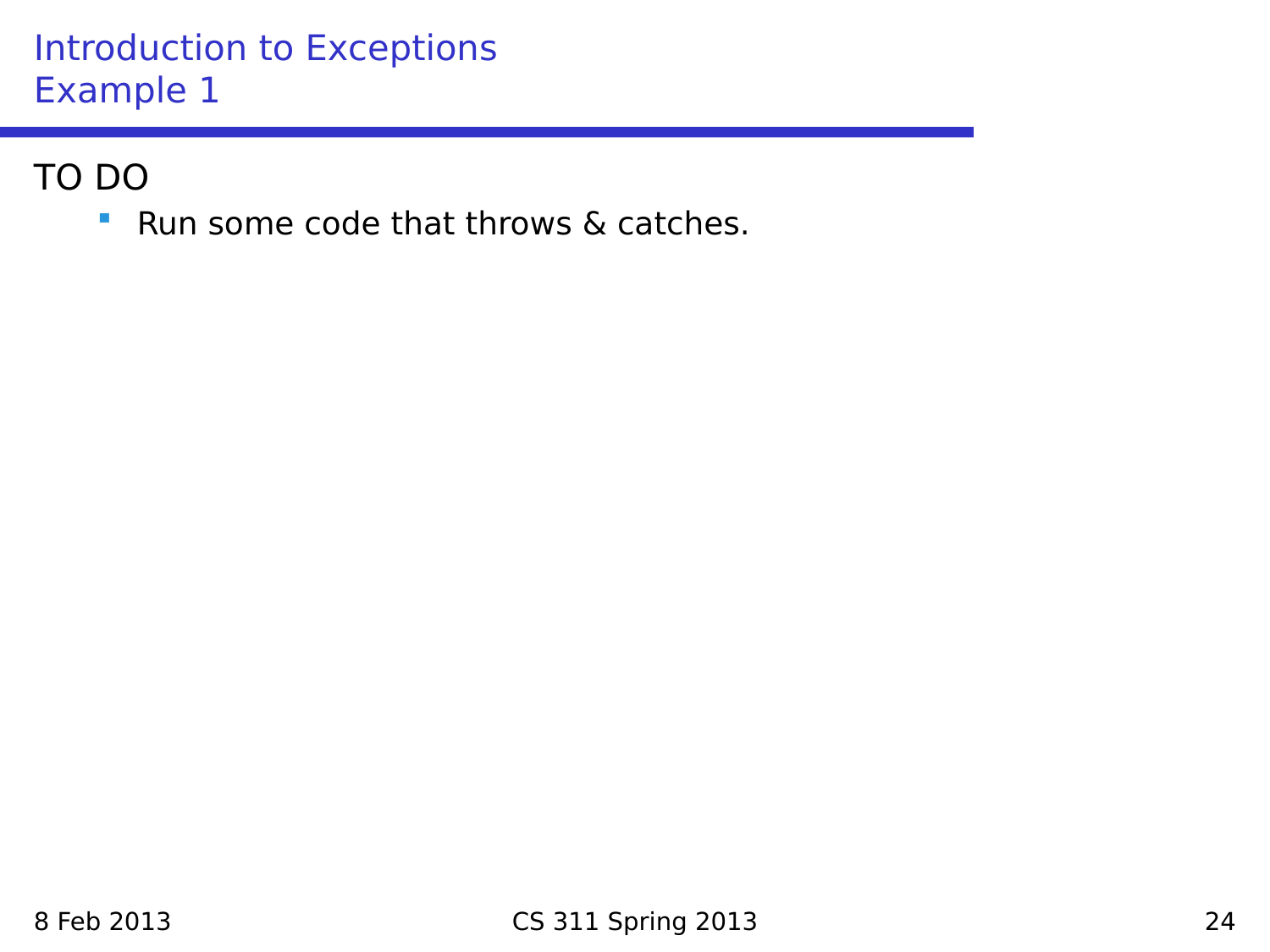

# Introduction to Exceptions Example 1
TO DO
Run some code that throws & catches.
8 Feb 2013
CS 311 Spring 2013
24